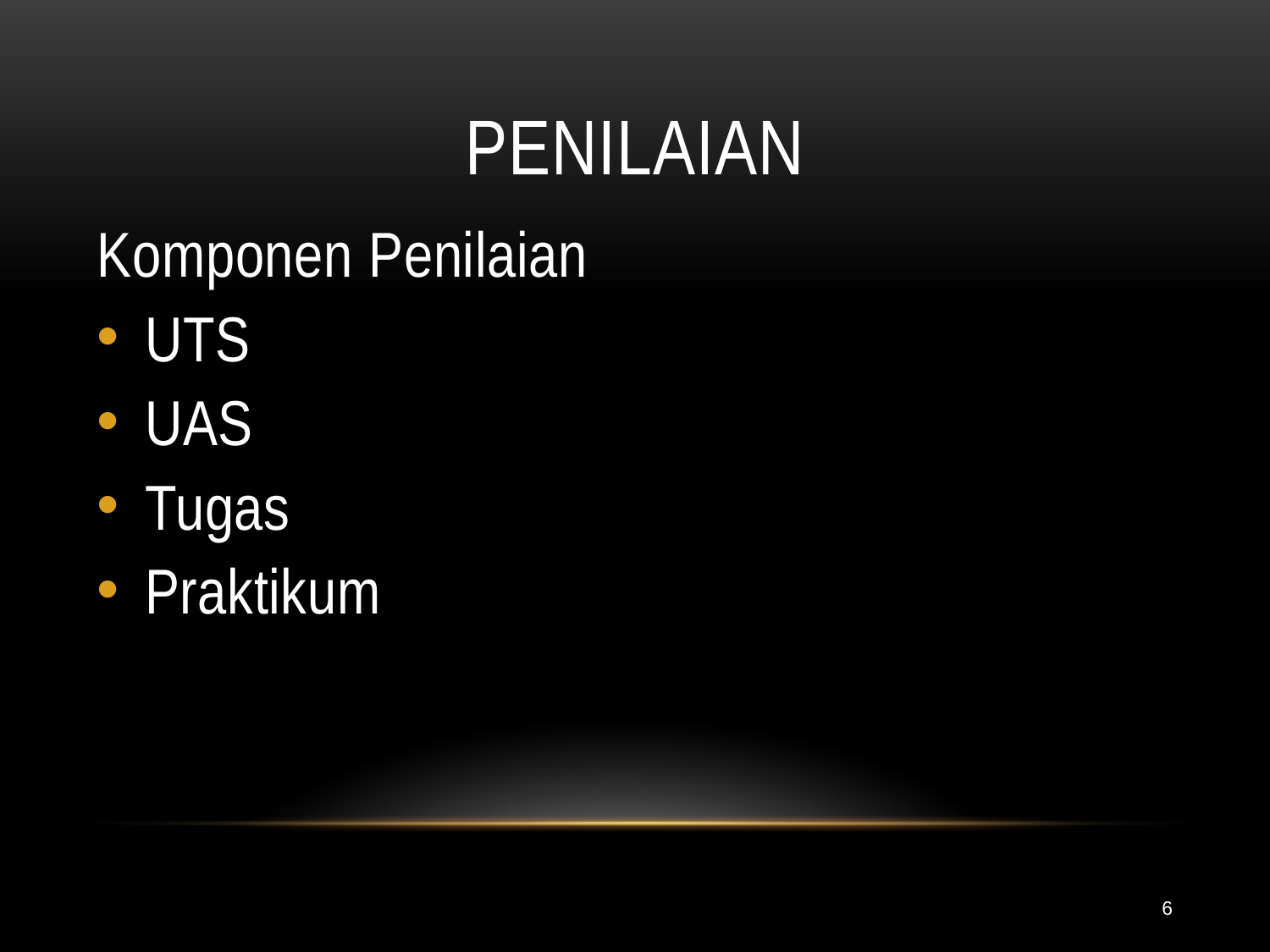

# penilaian
Komponen Penilaian
UTS
UAS
Tugas
Praktikum
6